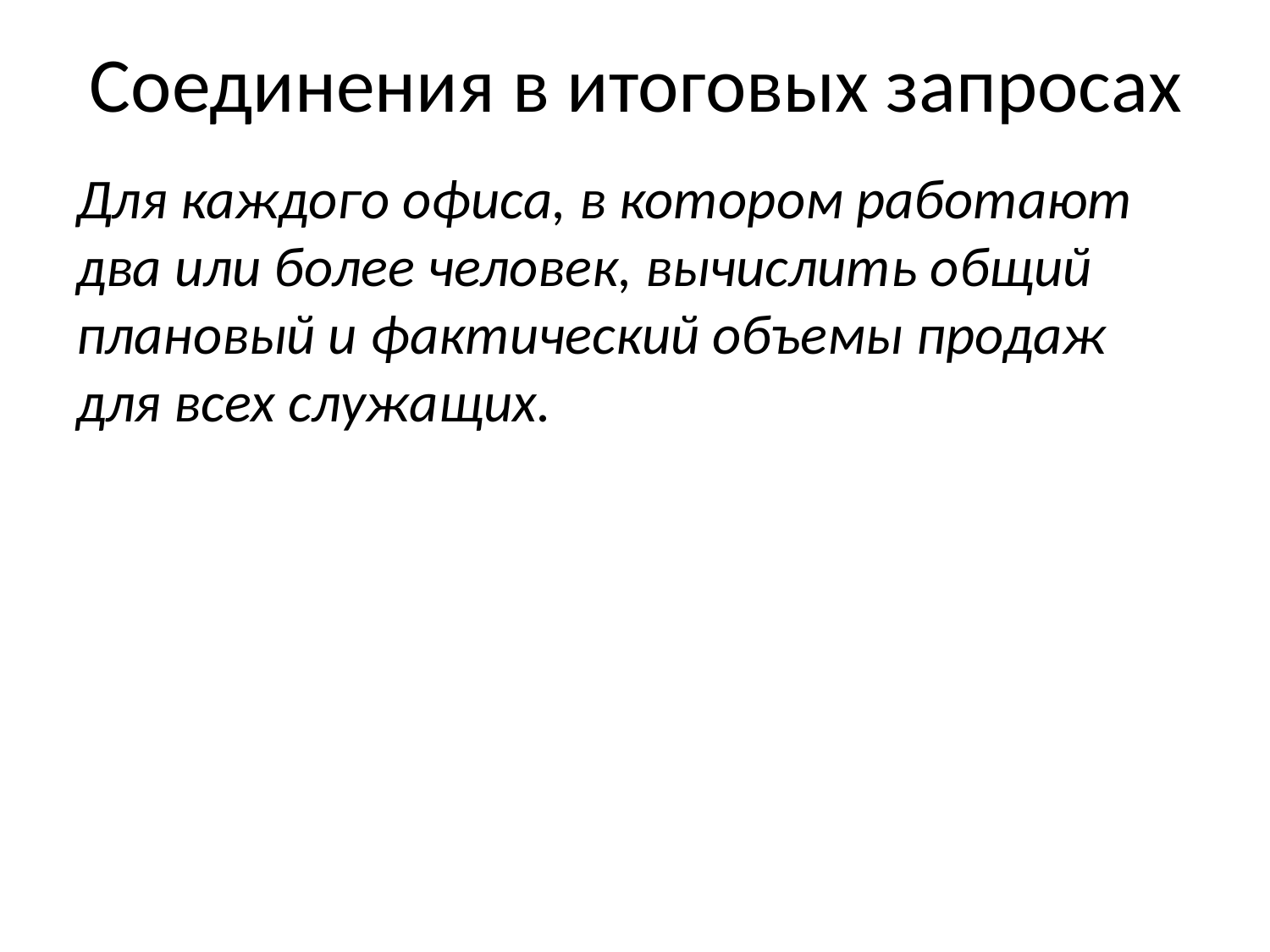

# Соединения в итоговых запросах
Для каждого офиса, в котором работают два или более человек, вычислить общий плановый и фактический объемы продаж для всех служащих.